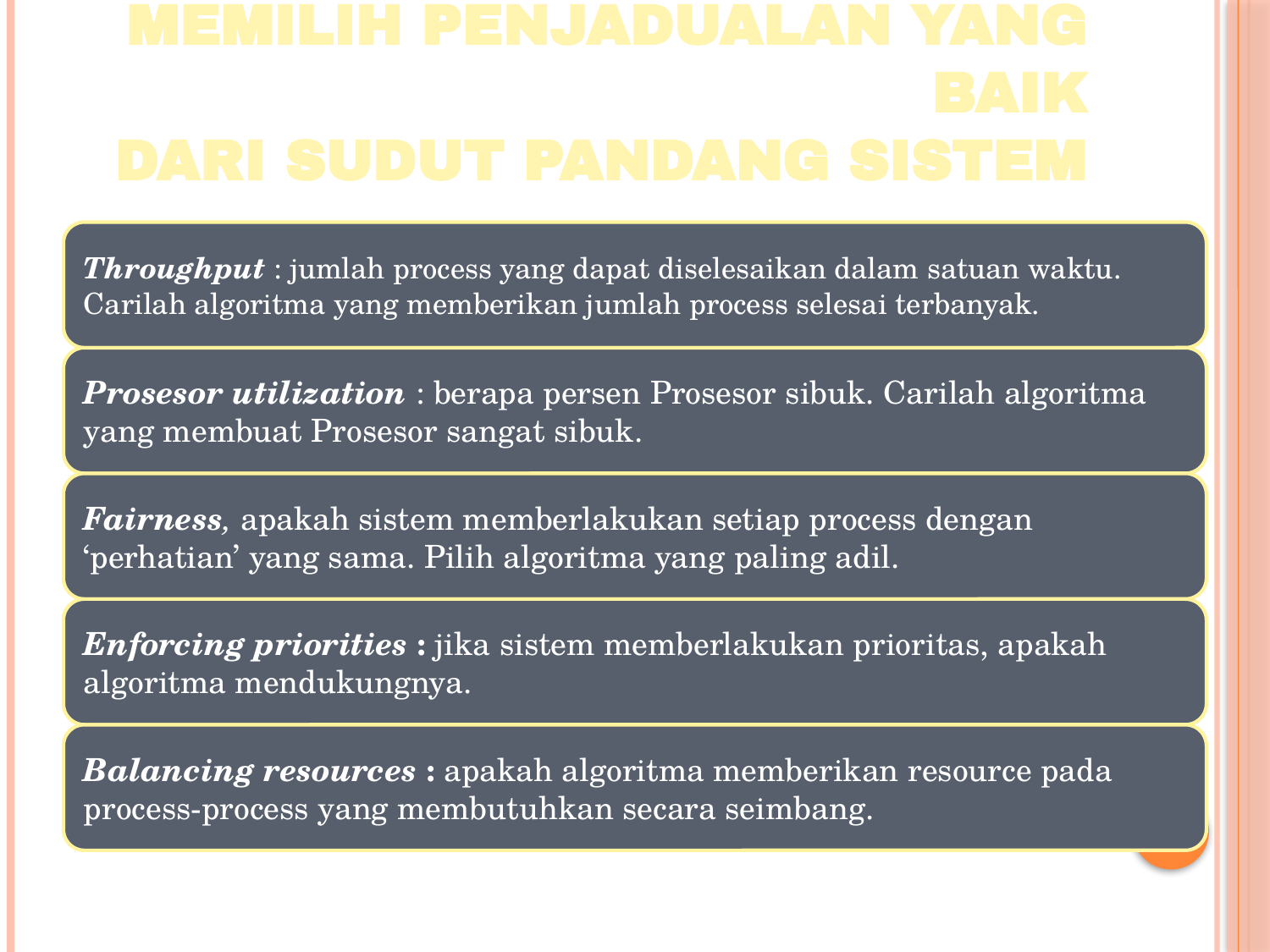

# Memilih penjadualan yang baik dari sudut pandang sistem
Throughput : jumlah process yang dapat diselesaikan dalam satuan waktu. Carilah algoritma yang memberikan jumlah process selesai terbanyak.
Prosesor utilization : berapa persen Prosesor sibuk. Carilah algoritma yang membuat Prosesor sangat sibuk.
Fairness, apakah sistem memberlakukan setiap process dengan ‘perhatian’ yang sama. Pilih algoritma yang paling adil.
Enforcing priorities : jika sistem memberlakukan prioritas, apakah algoritma mendukungnya.
Balancing resources : apakah algoritma memberikan resource pada process-process yang membutuhkan secara seimbang.